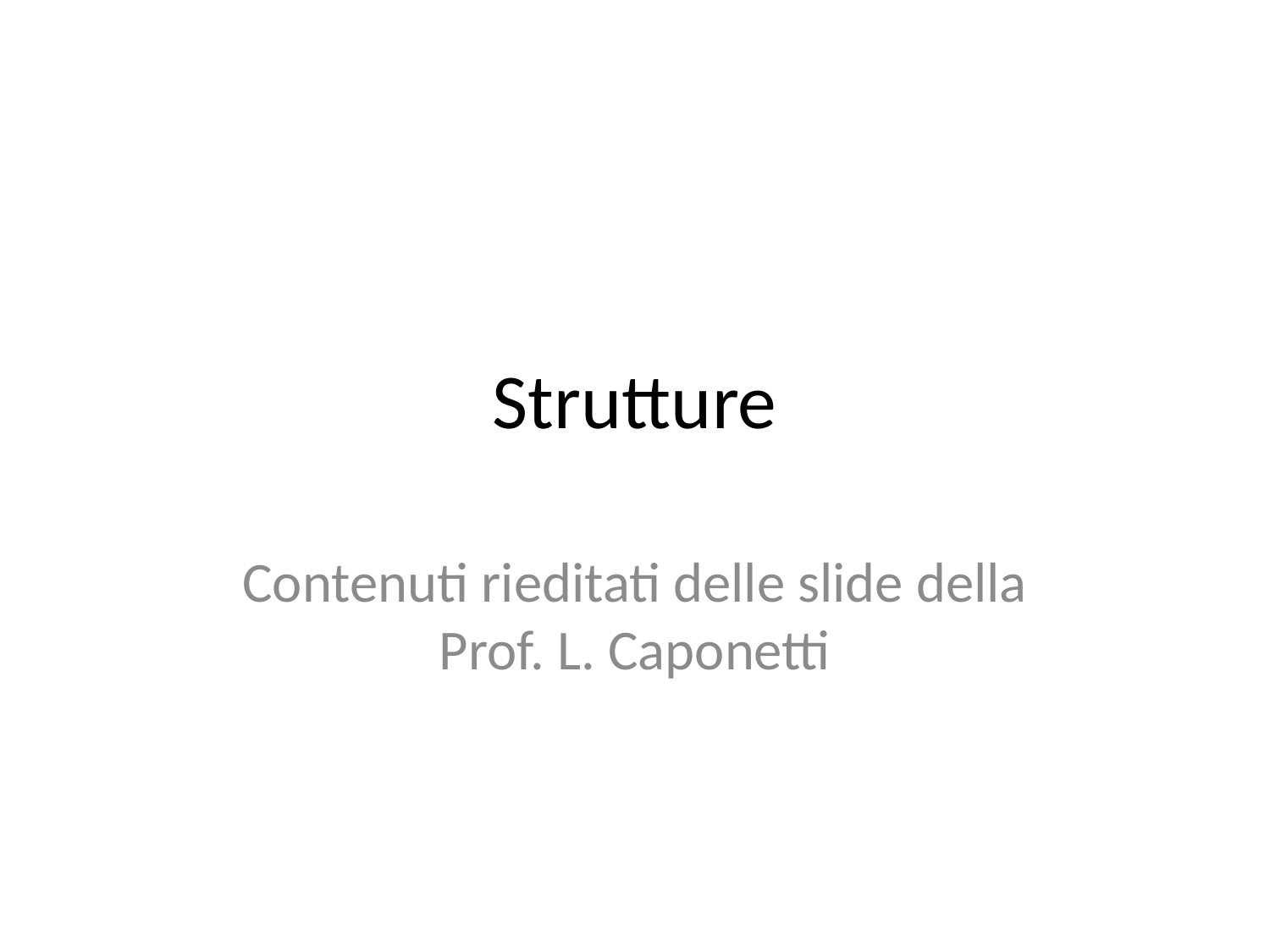

# Strutture
Contenuti rieditati delle slide della Prof. L. Caponetti